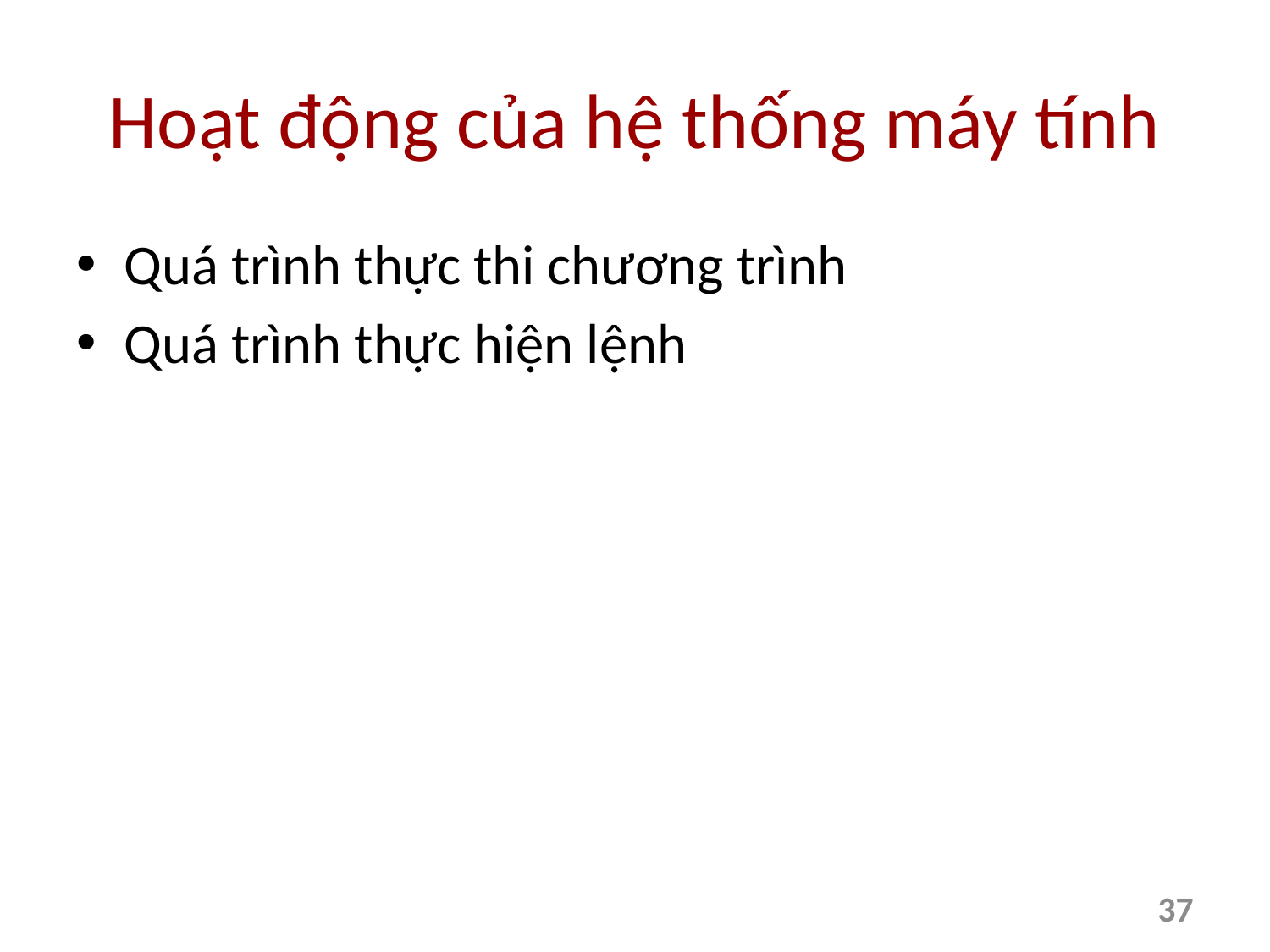

# Hoạt động của hệ thống máy tính
Quá trình thực thi chương trình
Quá trình thực hiện lệnh
37